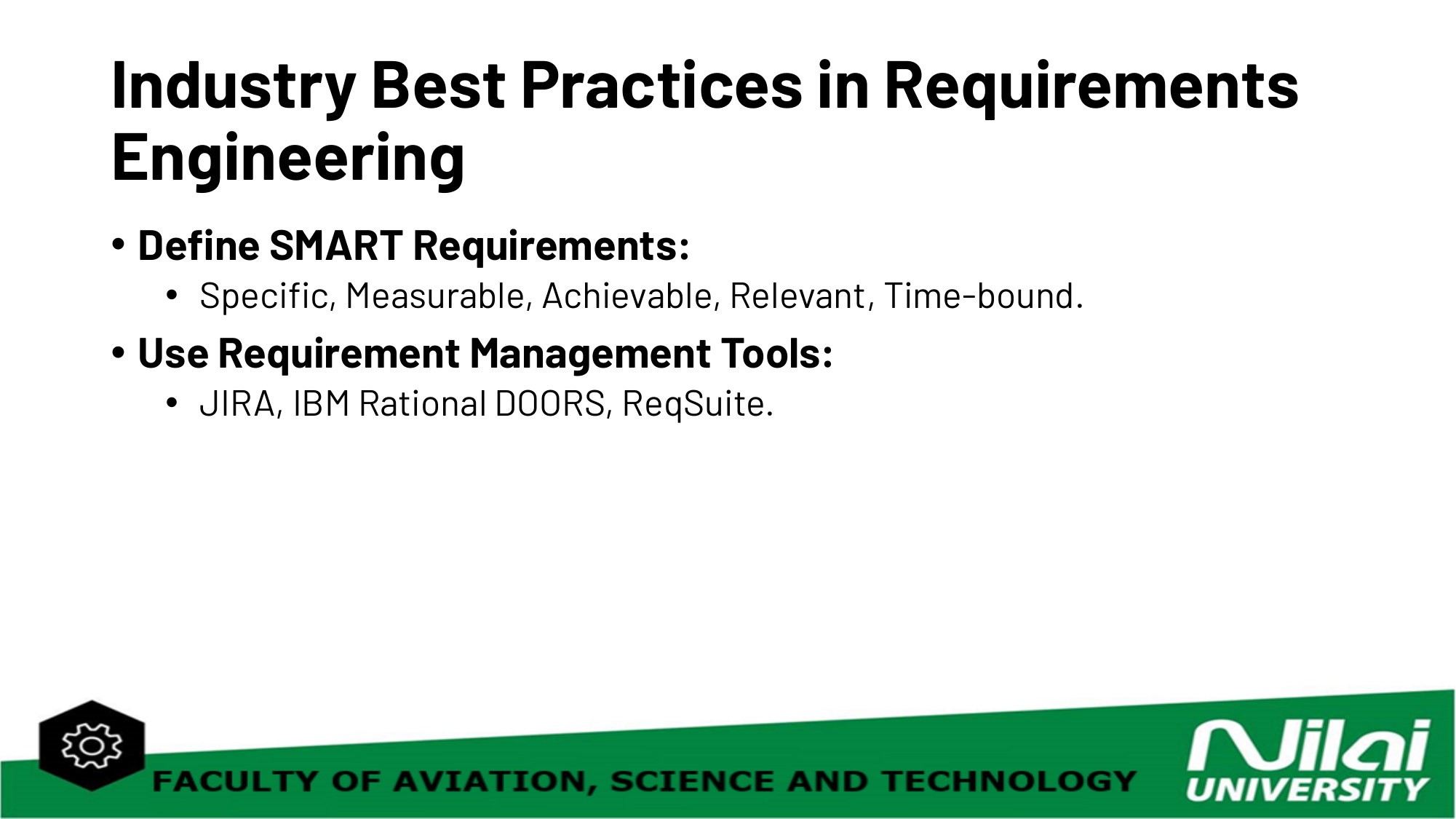

# Industry Best Practices in Requirements Engineering
Define SMART Requirements:
Specific, Measurable, Achievable, Relevant, Time-bound.
Use Requirement Management Tools:
JIRA, IBM Rational DOORS, ReqSuite.